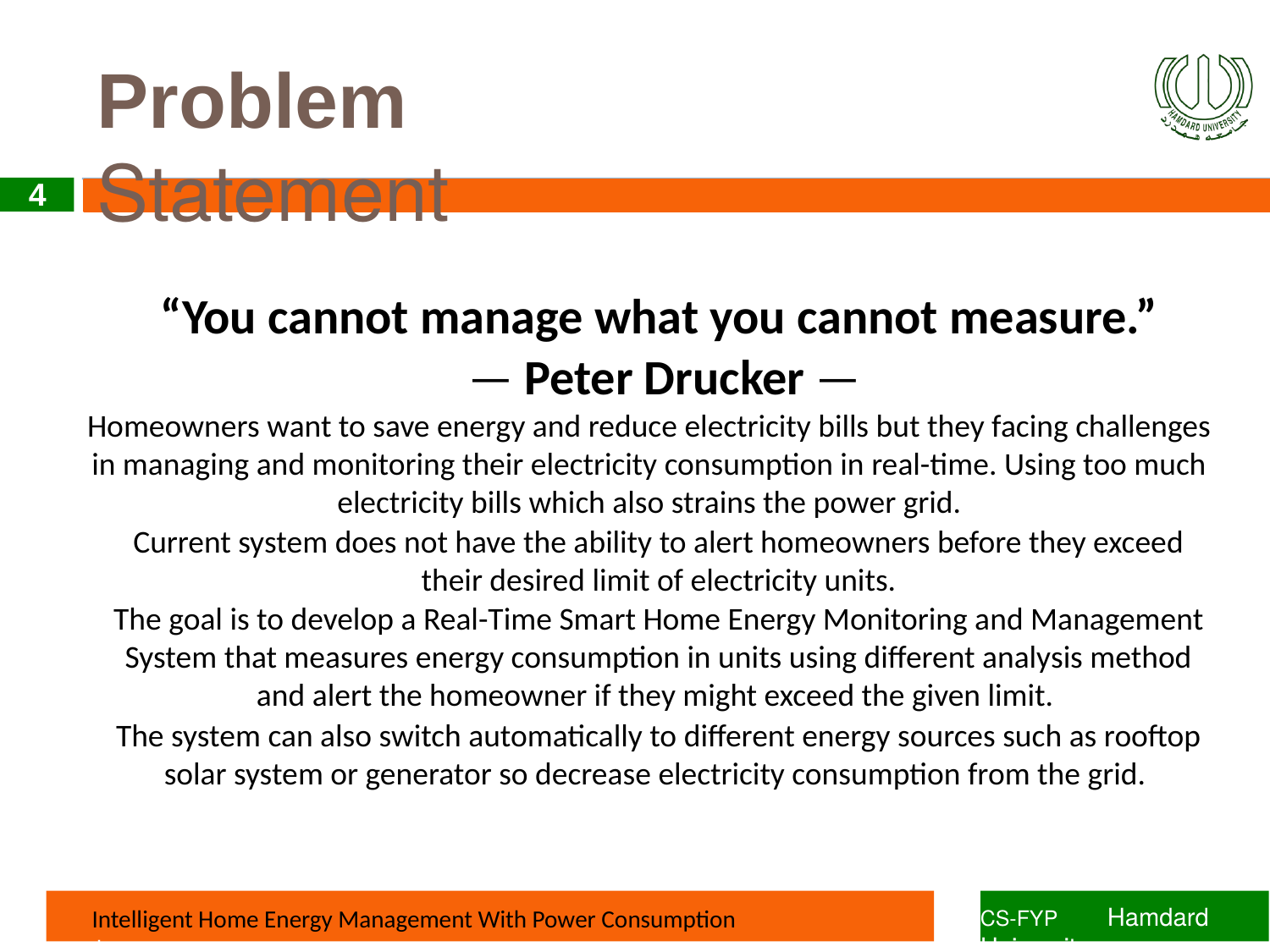

# Problem Statement
4

“You cannot manage what you cannot measure.”
 — Peter Drucker —
Homeowners want to save energy and reduce electricity bills but they facing challenges in managing and monitoring their electricity consumption in real-time. Using too much electricity bills which also strains the power grid.
Current system does not have the ability to alert homeowners before they exceed their desired limit of electricity units.
The goal is to develop a Real-Time Smart Home Energy Monitoring and Management System that measures energy consumption in units using different analysis method and alert the homeowner if they might exceed the given limit.
The system can also switch automatically to different energy sources such as rooftop solar system or generator so decrease electricity consumption from the grid.

Sentimental Analysis during Video Conference
Sentimental Analysis during Video Conference
Sentimental Analysis during Video Conference
 Intelligent Home Energy Management With Power Consumption
CS-FYP
CS-FYP	Hamdard University
Project name here
Project name here
Project name here
Project name here